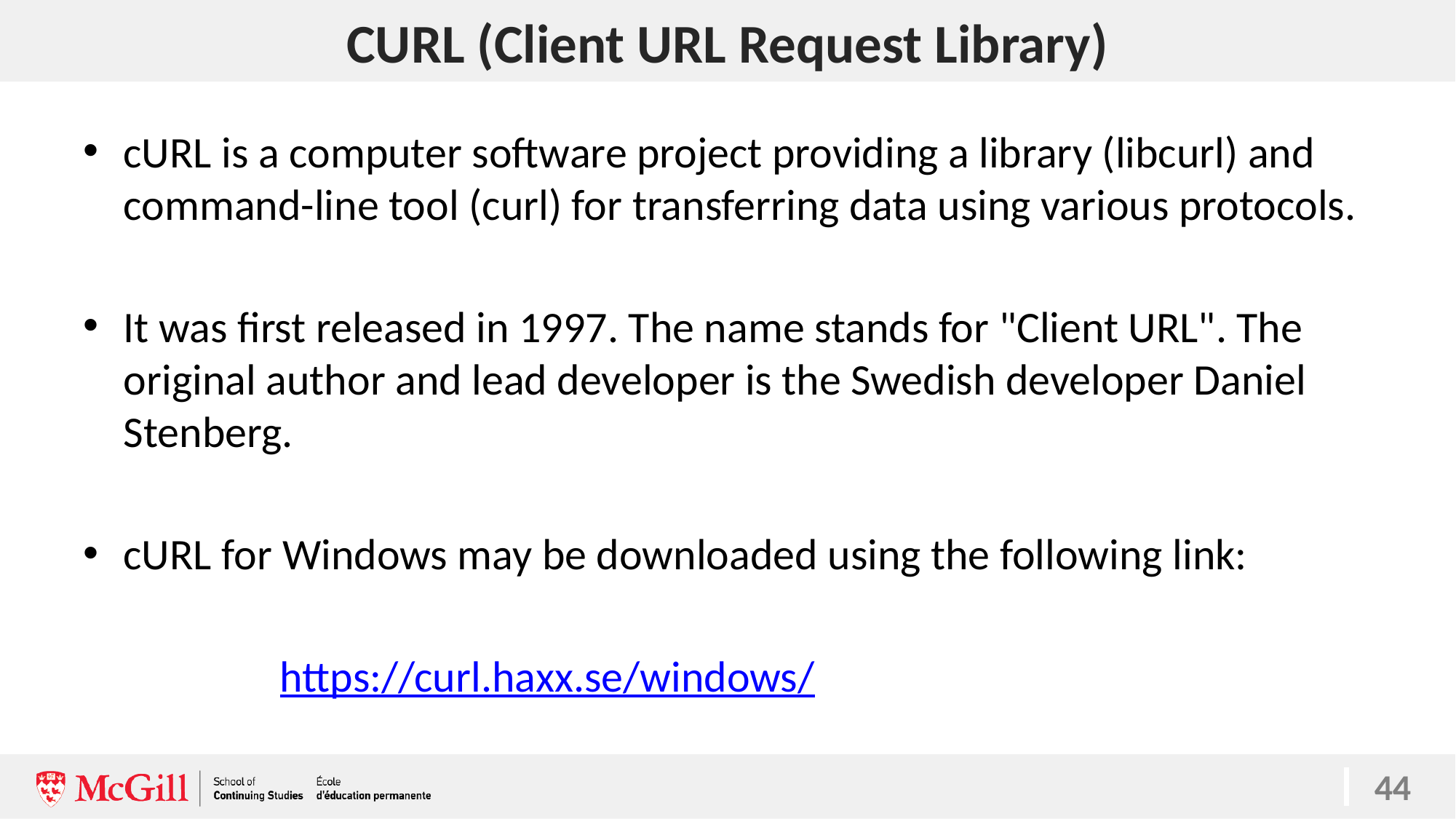

# CURL (Client URL Request Library)
cURL is a computer software project providing a library (libcurl) and command-line tool (curl) for transferring data using various protocols.

It was first released in 1997. The name stands for "Client URL". The original author and lead developer is the Swedish developer Daniel Stenberg.

cURL for Windows may be downloaded using the following link:

		https://curl.haxx.se/windows/